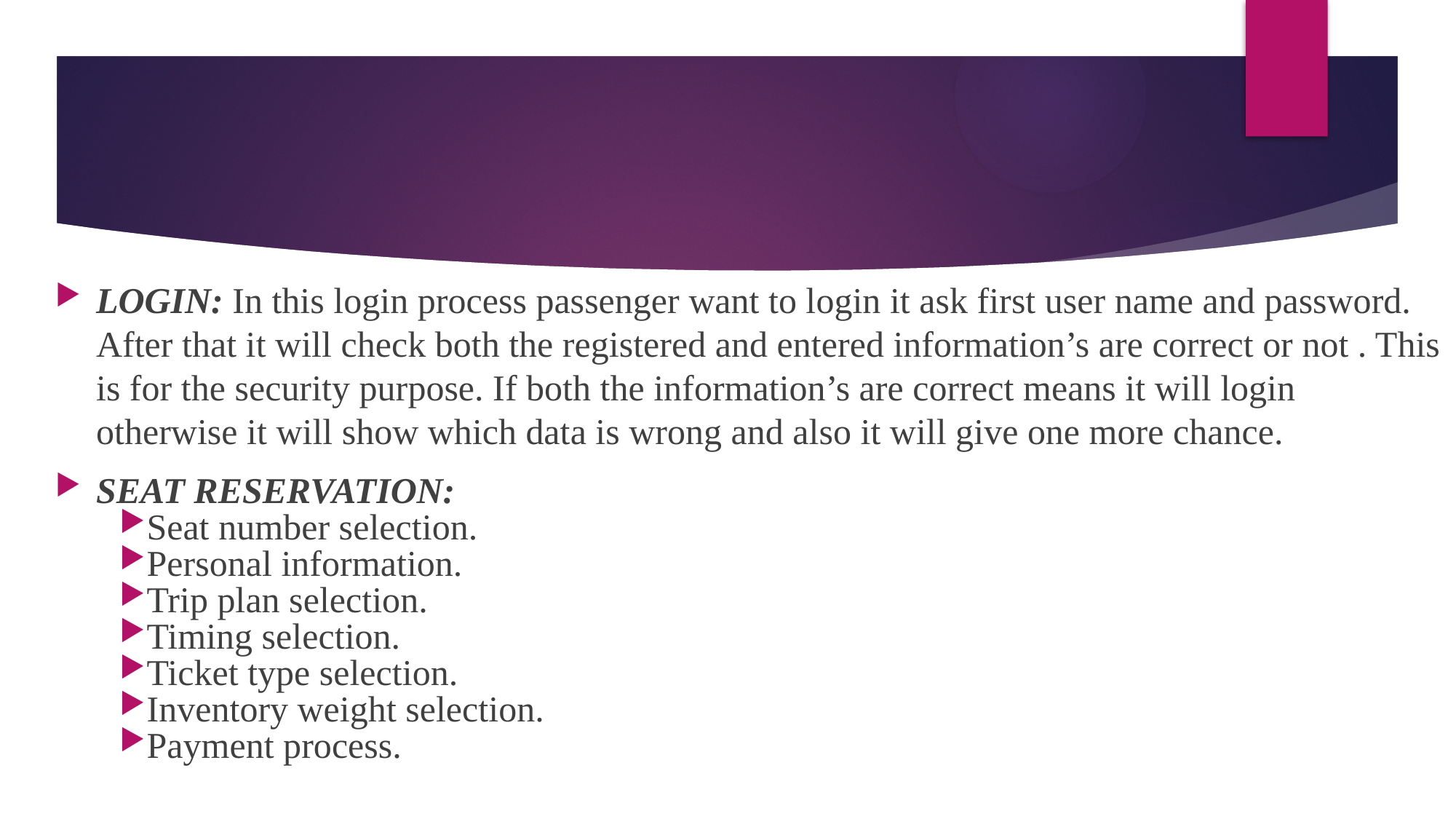

LOGIN: In this login process passenger want to login it ask first user name and password. After that it will check both the registered and entered information’s are correct or not . This is for the security purpose. If both the information’s are correct means it will login otherwise it will show which data is wrong and also it will give one more chance.
SEAT RESERVATION:
Seat number selection.
Personal information.
Trip plan selection.
Timing selection.
Ticket type selection.
Inventory weight selection.
Payment process.